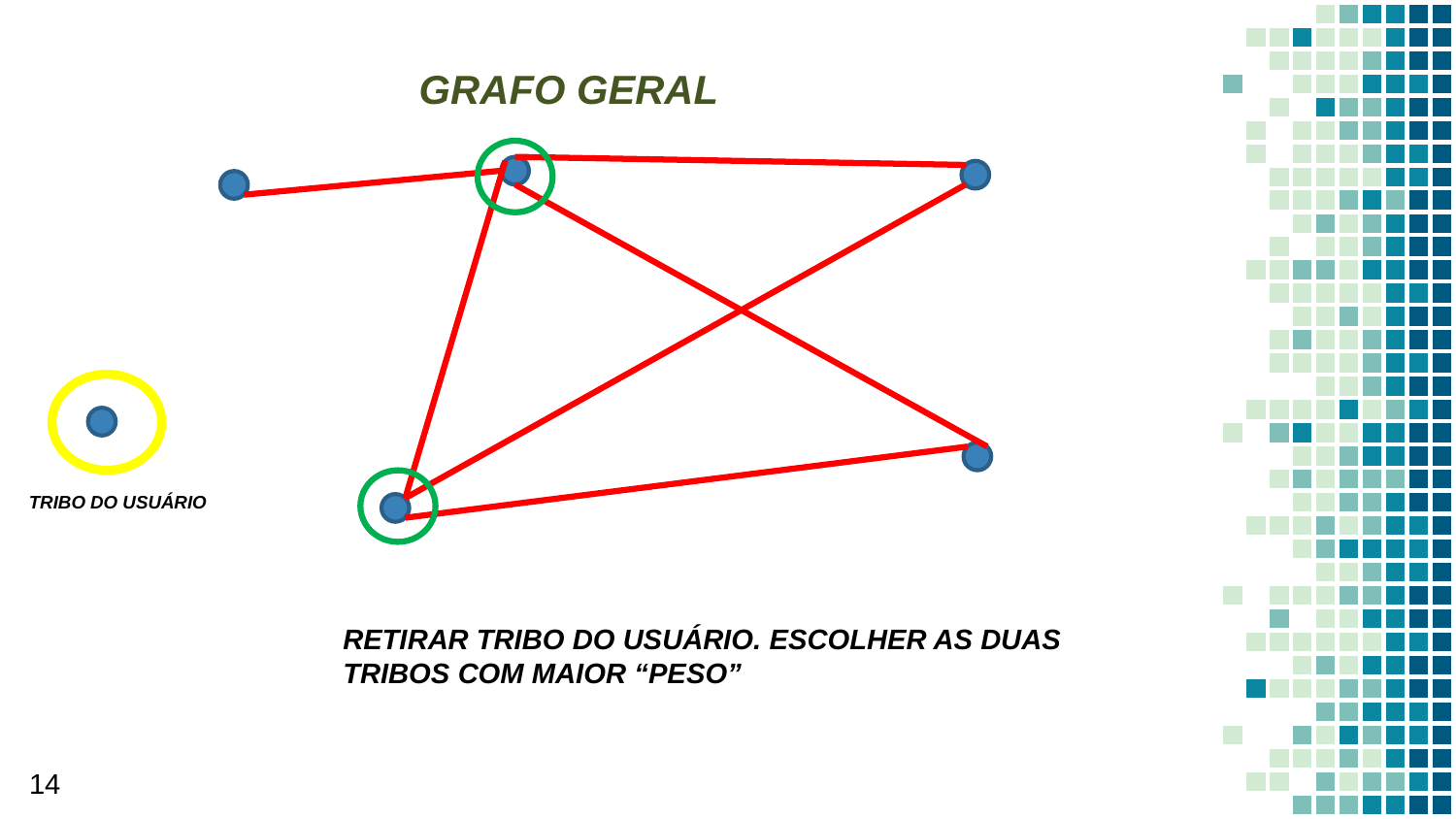

GRAFO GERAL

TRIBO DO USUÁRIO

RETIRAR TRIBO DO USUÁRIO. ESCOLHER AS DUAS TRIBOS COM MAIOR “PESO”
14